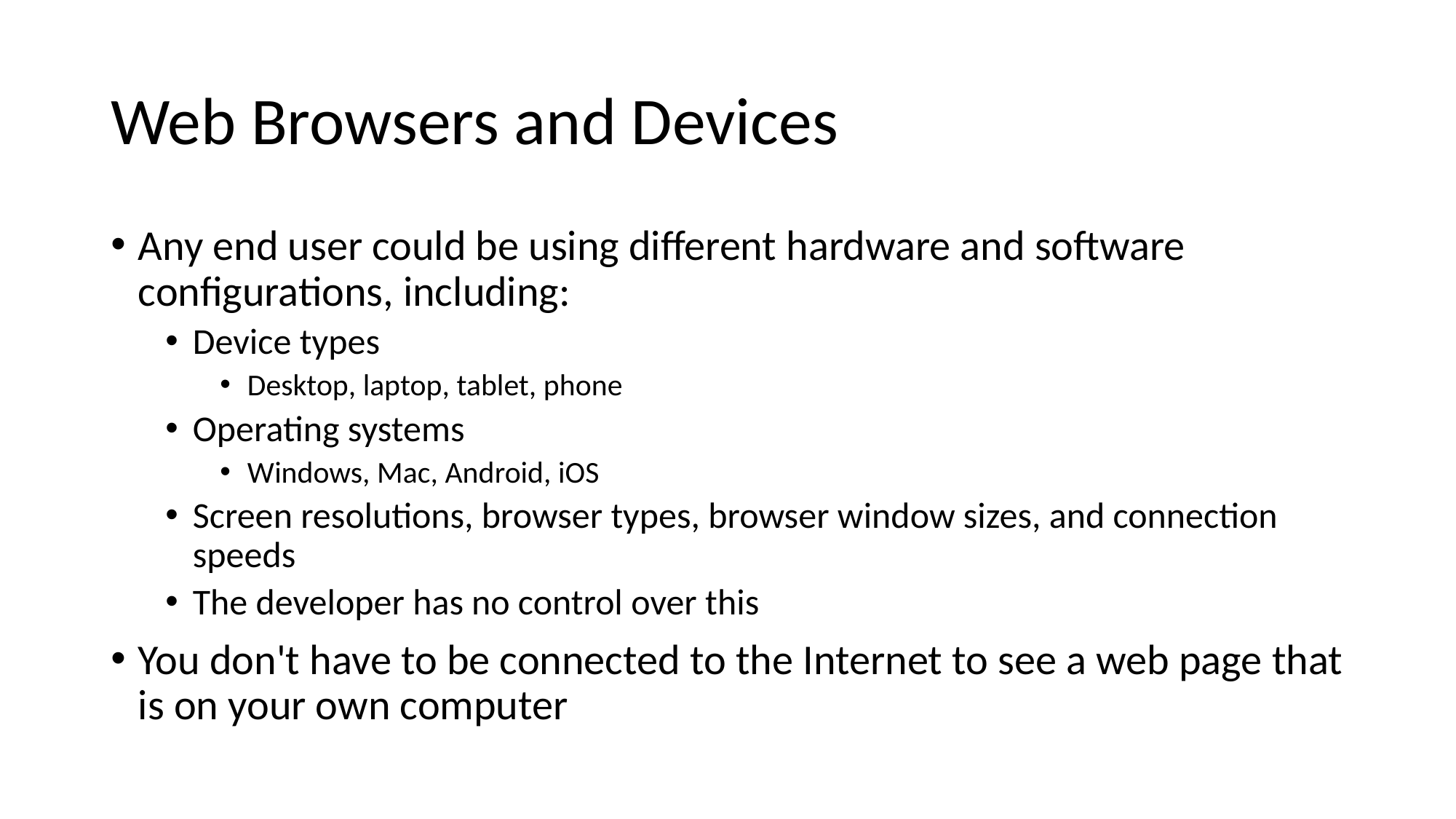

# Web Browsers and Devices
Any end user could be using different hardware and software configurations, including:
Device types
Desktop, laptop, tablet, phone
Operating systems
Windows, Mac, Android, iOS
Screen resolutions, browser types, browser window sizes, and connection speeds
The developer has no control over this
You don't have to be connected to the Internet to see a web page that is on your own computer